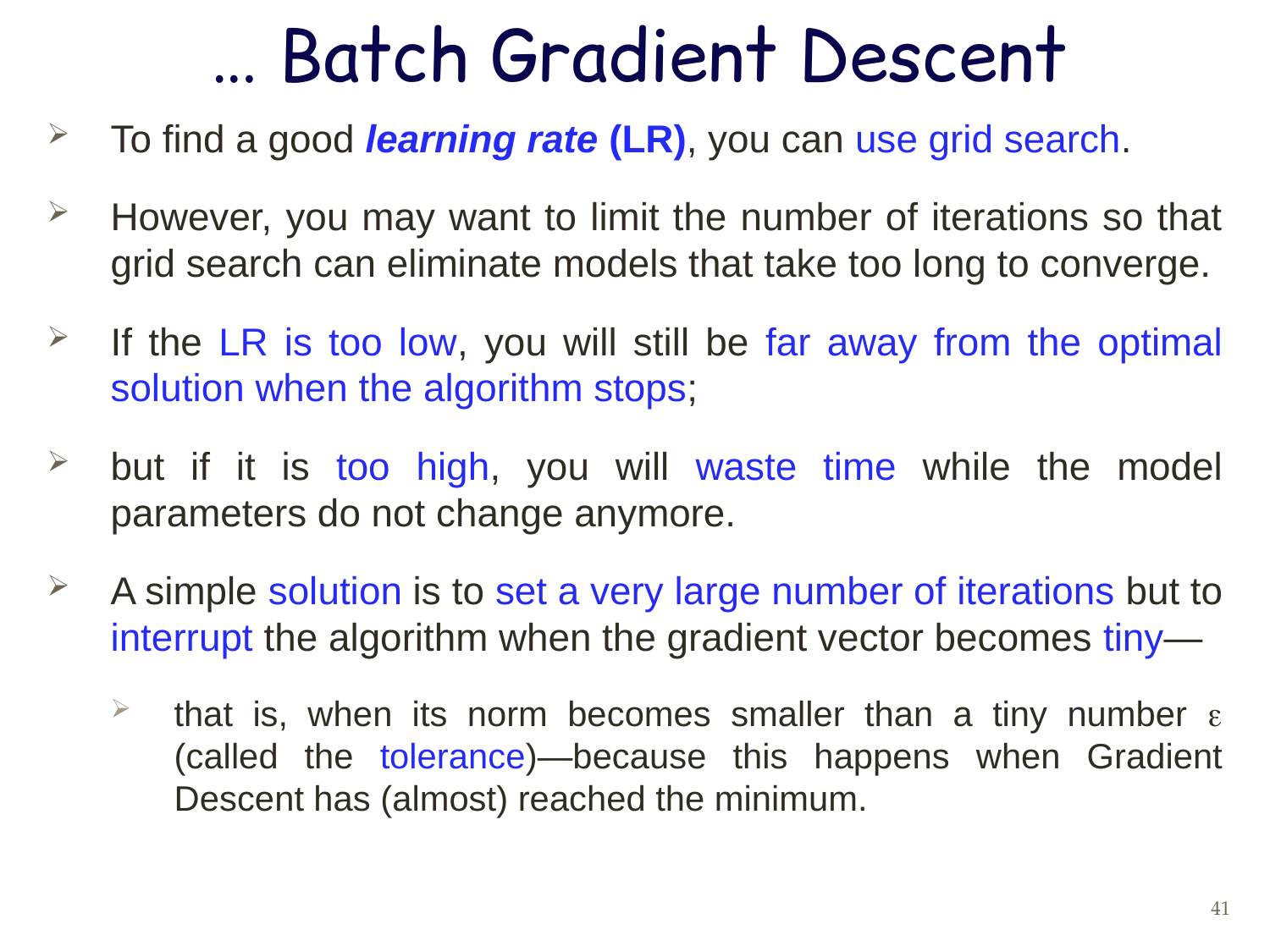

# … Batch Gradient Descent
To find a good learning rate (LR), you can use grid search.
However, you may want to limit the number of iterations so that grid search can eliminate models that take too long to converge.
If the LR is too low, you will still be far away from the optimal solution when the algorithm stops;
but if it is too high, you will waste time while the model parameters do not change anymore.
A simple solution is to set a very large number of iterations but to interrupt the algorithm when the gradient vector becomes tiny—
that is, when its norm becomes smaller than a tiny number ε (called the tolerance)—because this happens when Gradient Descent has (almost) reached the minimum.

41